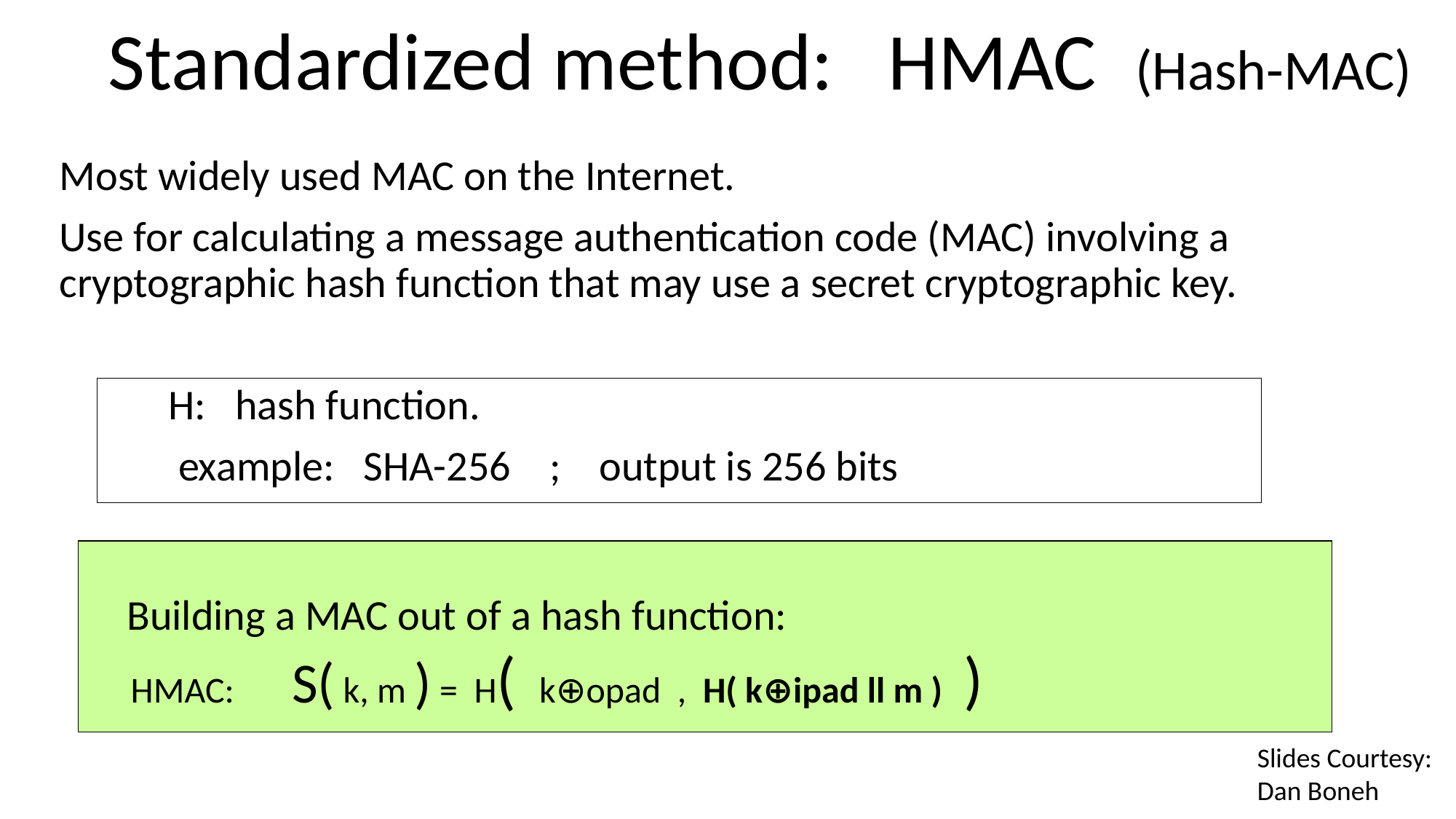

# Standardized method:   HMAC  (Hash-MAC)
Most widely used MAC on the Internet.
Use for calculating a message authentication code (MAC) involving a cryptographic hash function that may use a secret cryptographic key.

	H:   hash function.
	 example:   SHA-256    ;    output is 256 bits

       Building a MAC out of a hash function:
HMAC:       S( k, m ) =  H(  k⊕opad  ,  H( k⊕ipad ll m )  )

Slides Courtesy:
Dan Boneh